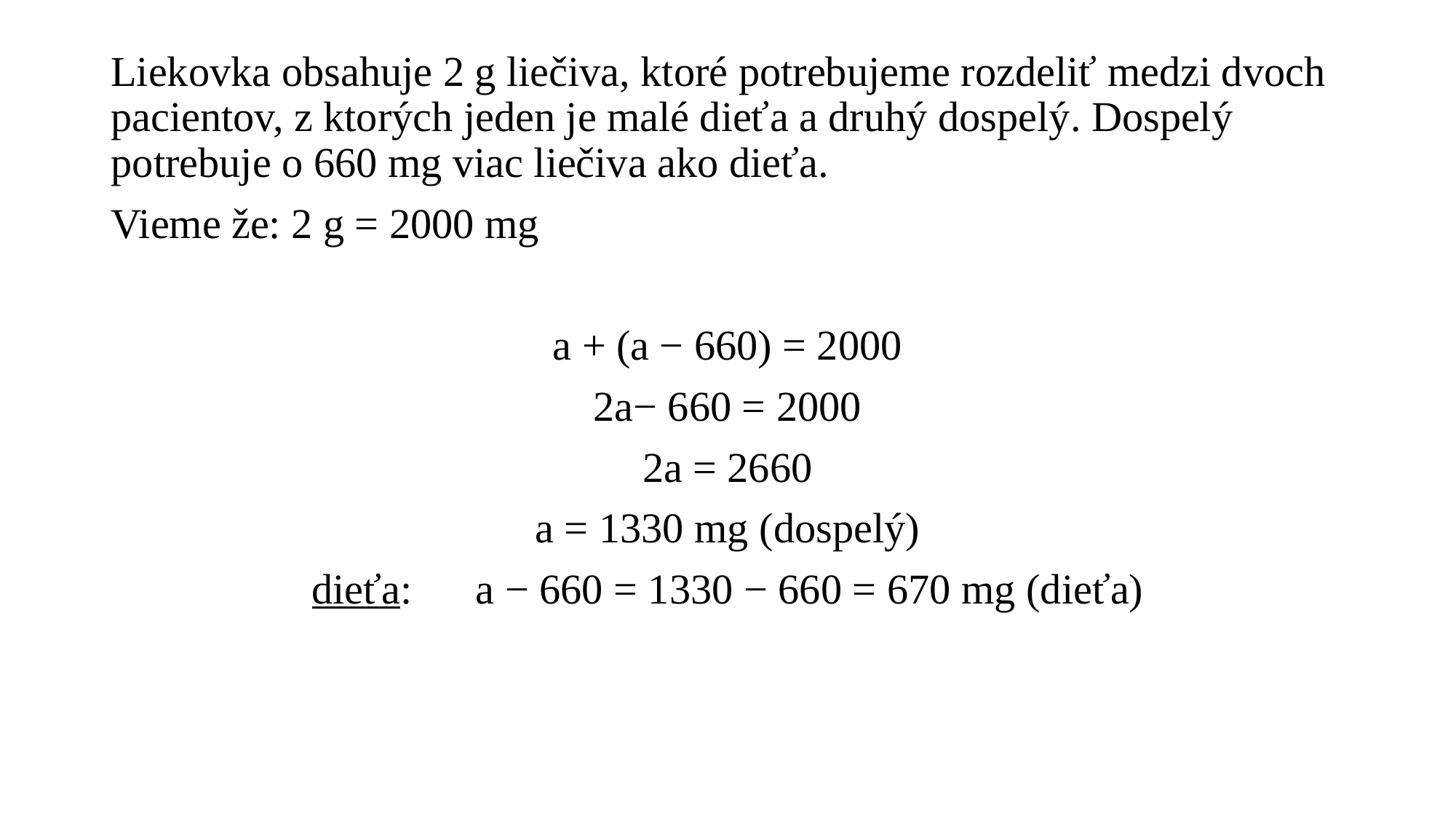

Liekovka obsahuje 2 g liečiva, ktoré potrebujeme rozdeliť medzi dvoch pacientov, z ktorých jeden je malé dieťa a druhý dospelý. Dospelý potrebuje o 660 mg viac liečiva ako dieťa.
Vieme že: 2 g = 2000 mg

a + (a − 660) = 2000
2a− 660 = 2000
2a = 2660
a = 1330 mg (dospelý)
dieťa:      a − 660 = 1330 − 660 = 670 mg (dieťa)